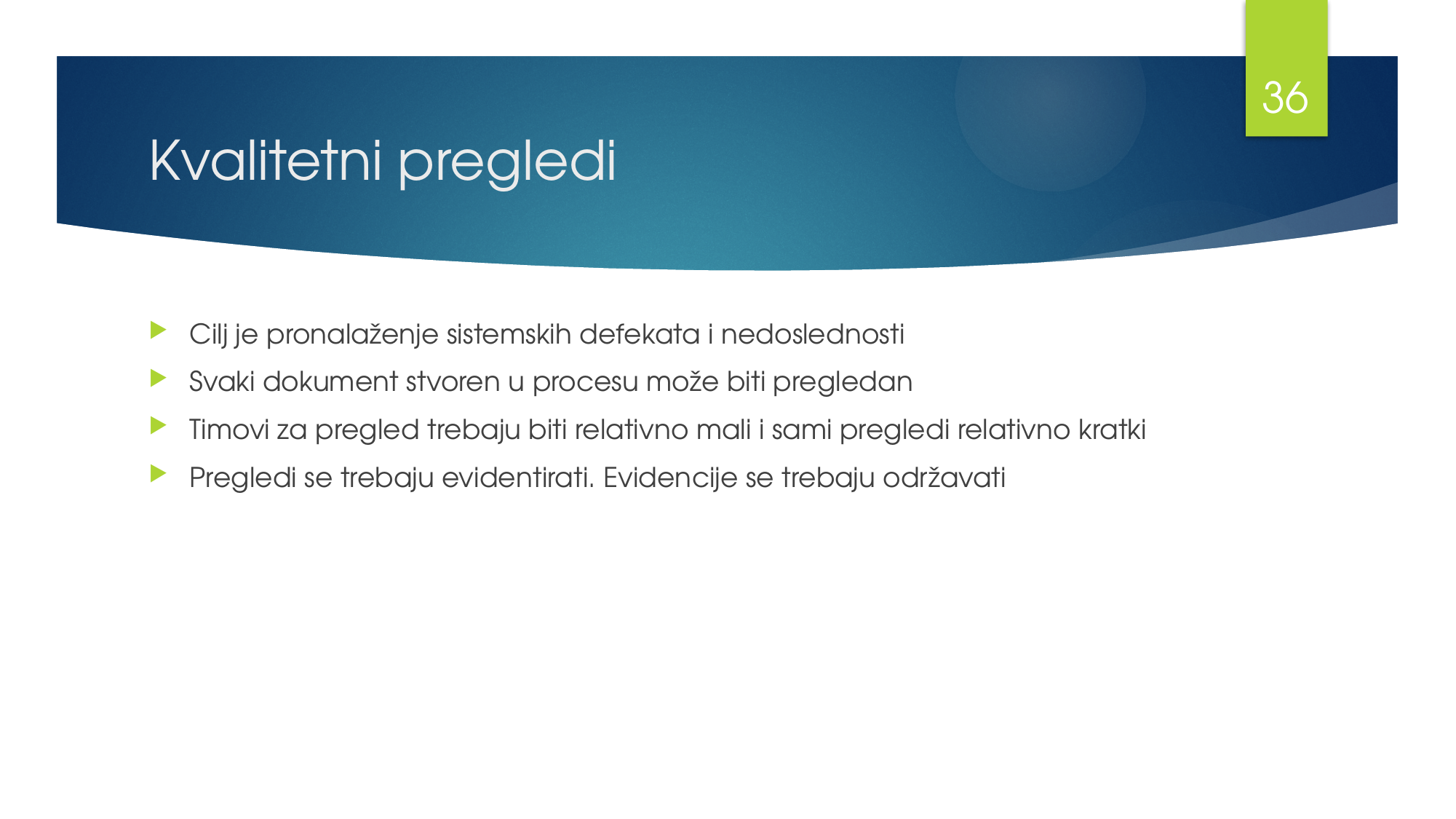

36
# Kvalitetni pregledi
Cilj je pronalaženje sistemskih defekata i nedoslednosti
Svaki dokument stvoren u procesu može biti pregledan
Timovi za pregled trebaju biti relativno mali i sami pregledi relativno kratki
Pregledi se trebaju evidentirati. Evidencije se trebaju održavati